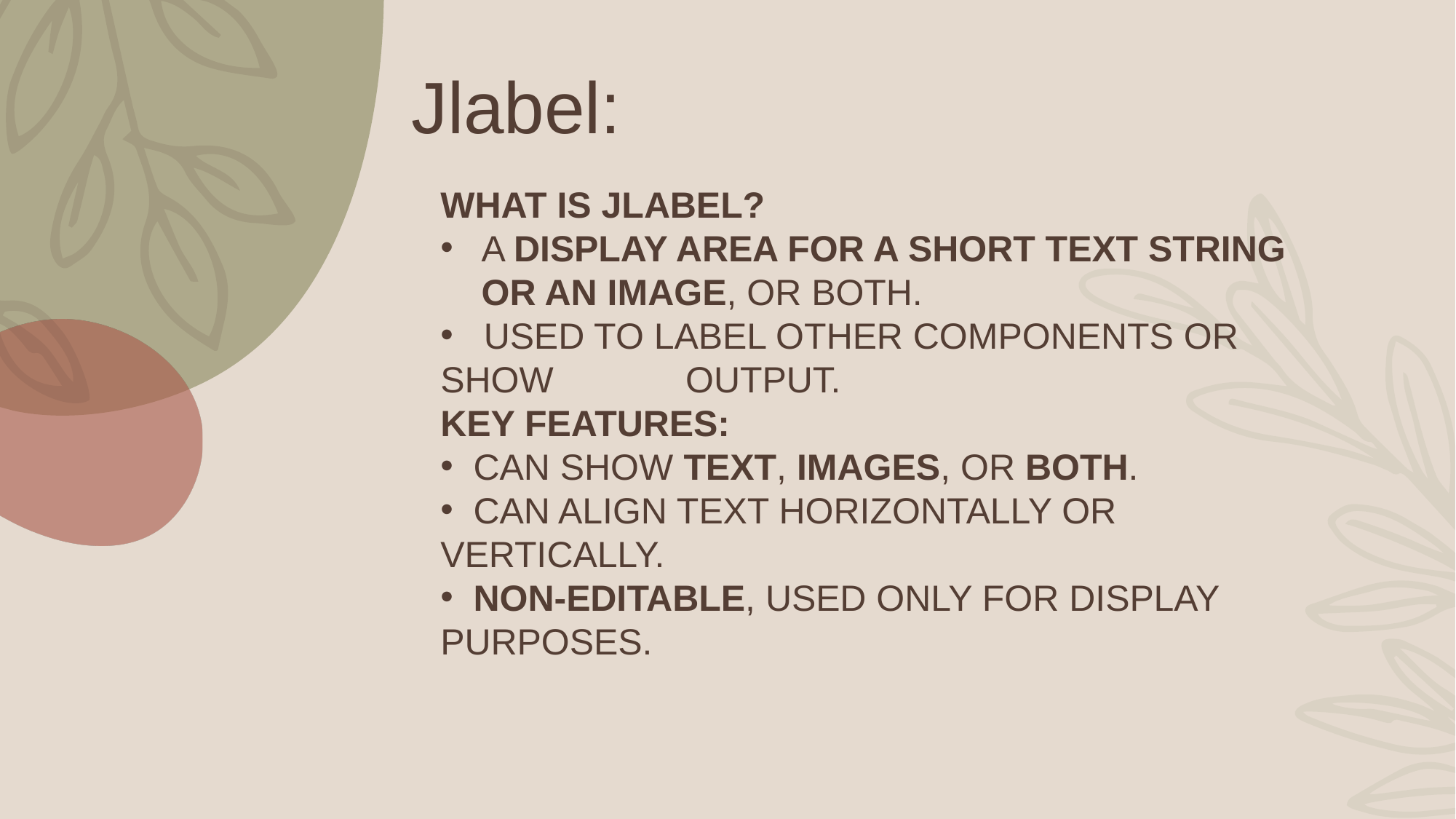

# Jlabel:
What is JLabel?
A display area for a short text string or an image, or both.
   Used to label other components or show             output.
Key Features:
  Can show text, images, or both.
  Can align text horizontally or vertically.
  Non-editable, used only for display purposes.